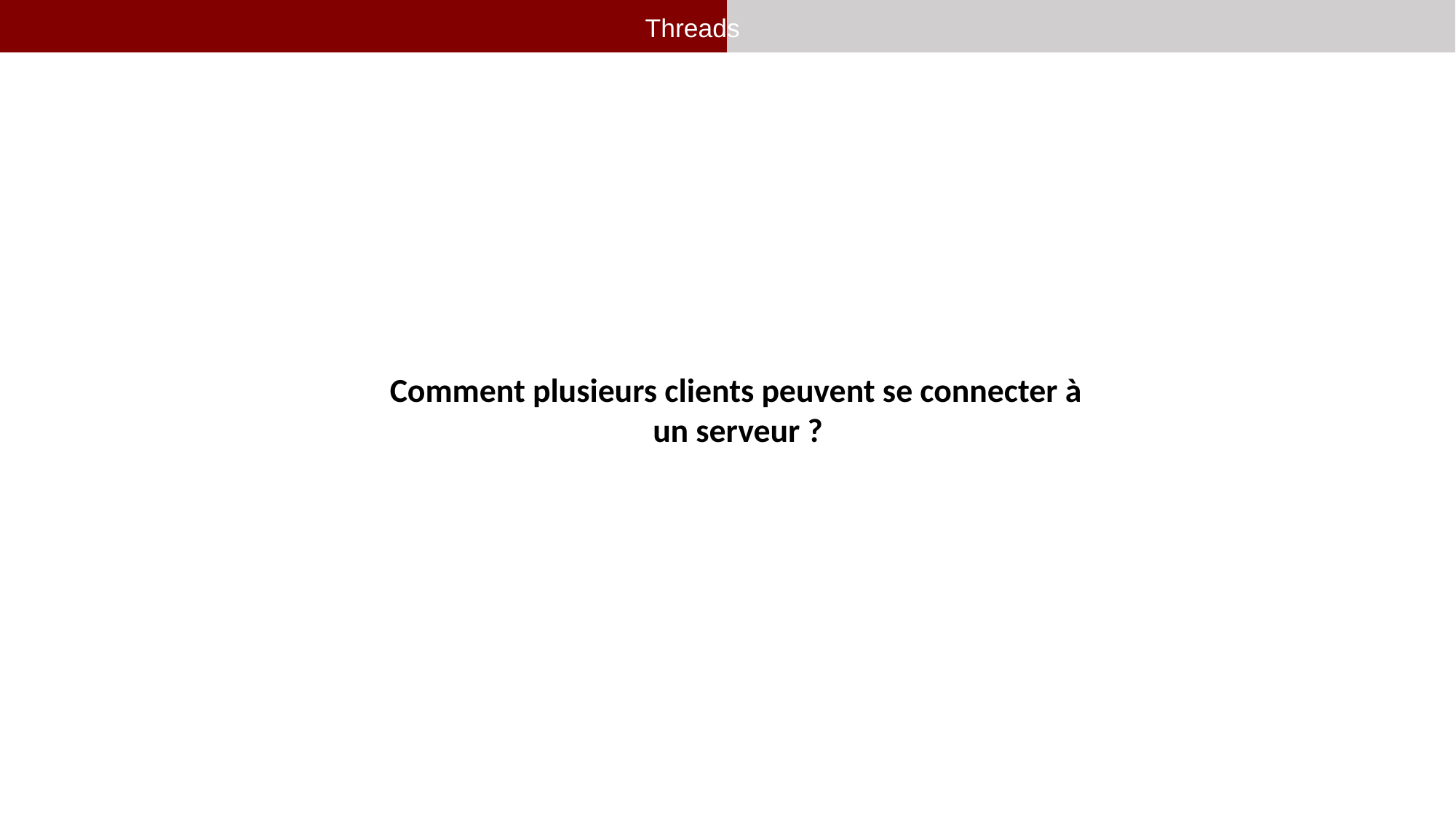

Threads
Comment plusieurs clients peuvent se connecter à 		      un serveur ?